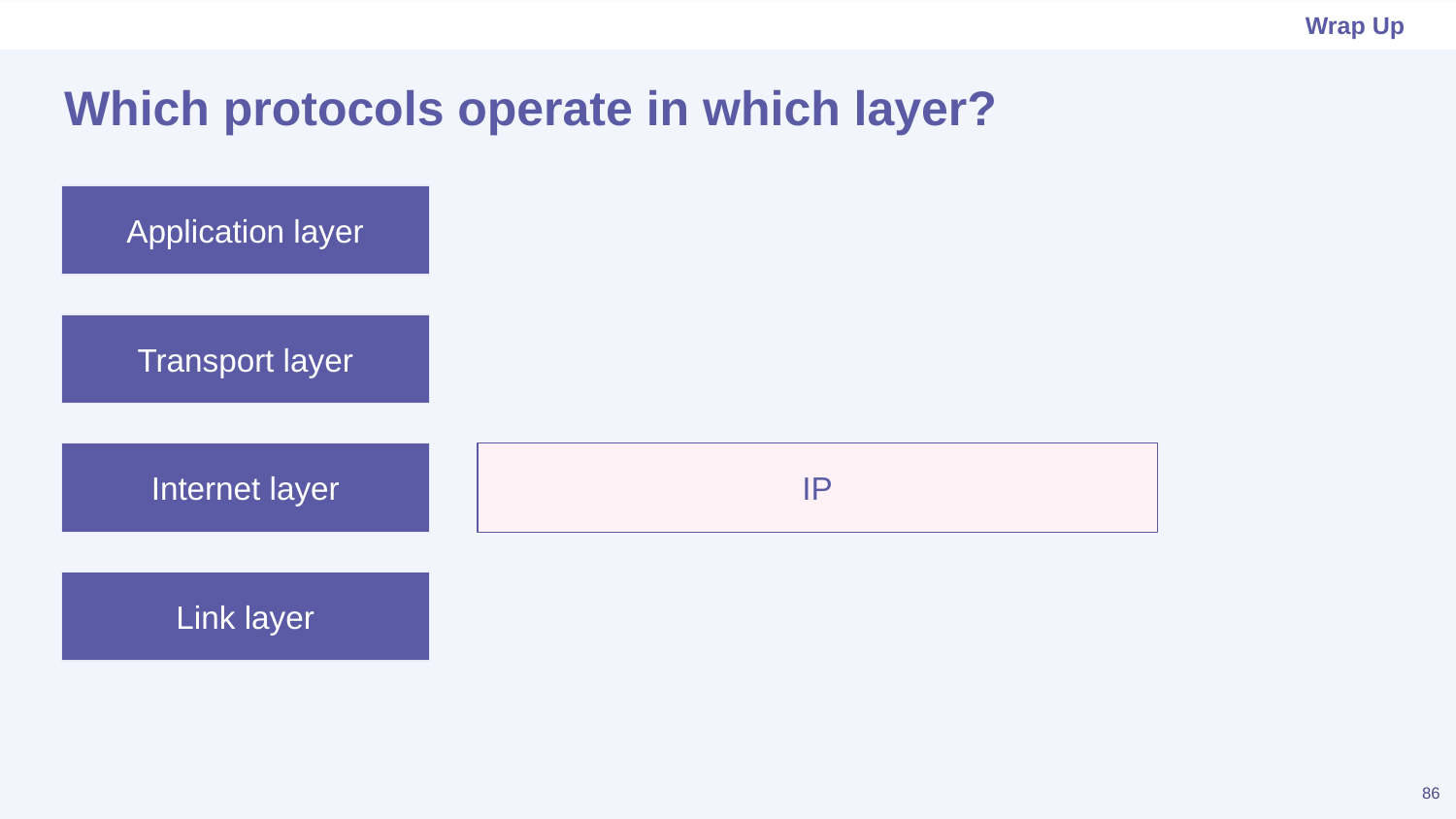

Wrap Up
# Which protocols operate in which layer?
Application layer
Transport layer
Internet layer
IP
Link layer
86